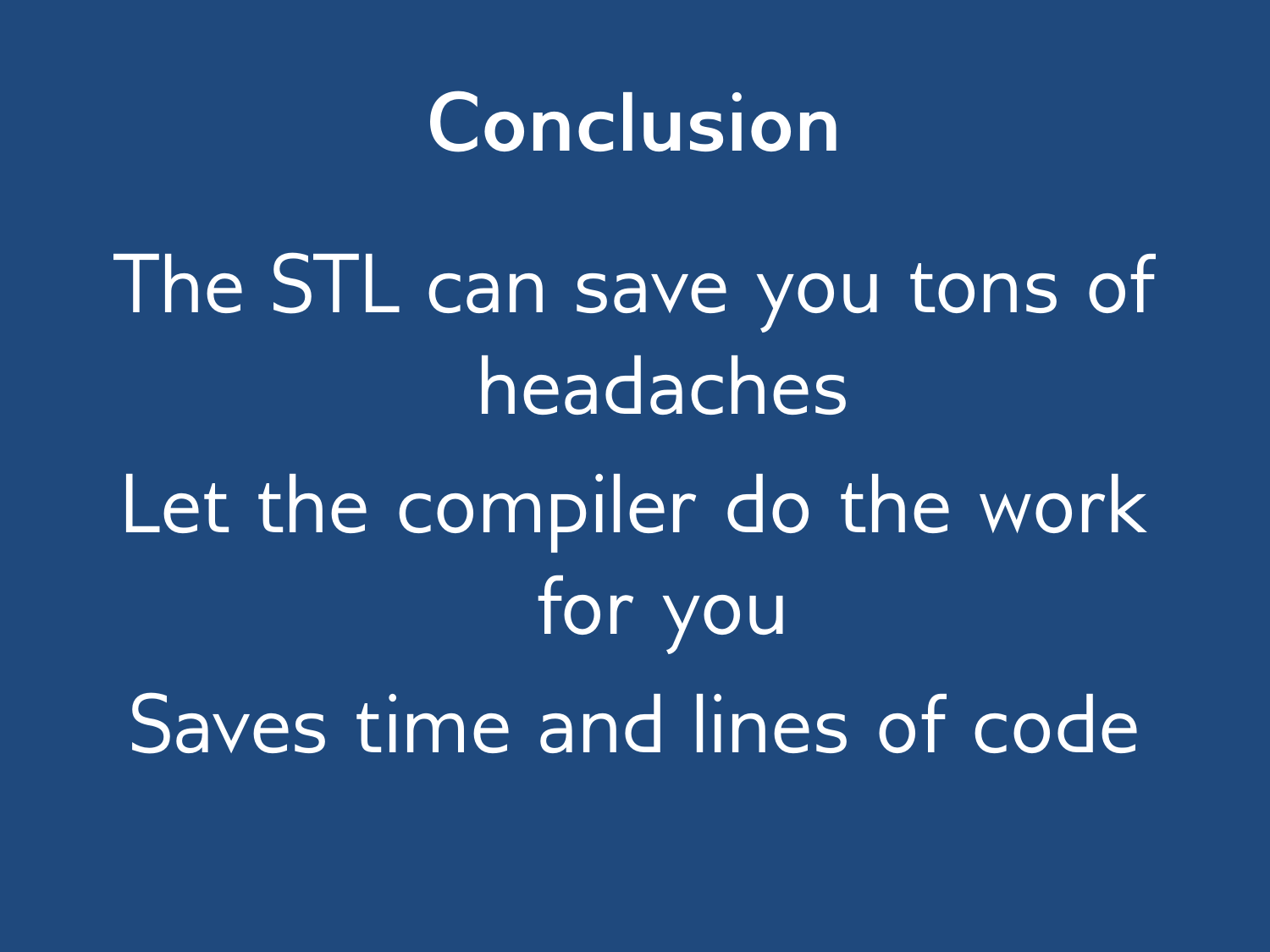

# Conclusion
The STL can save you tons of headaches
Let the compiler do the work for you
Saves time and lines of code